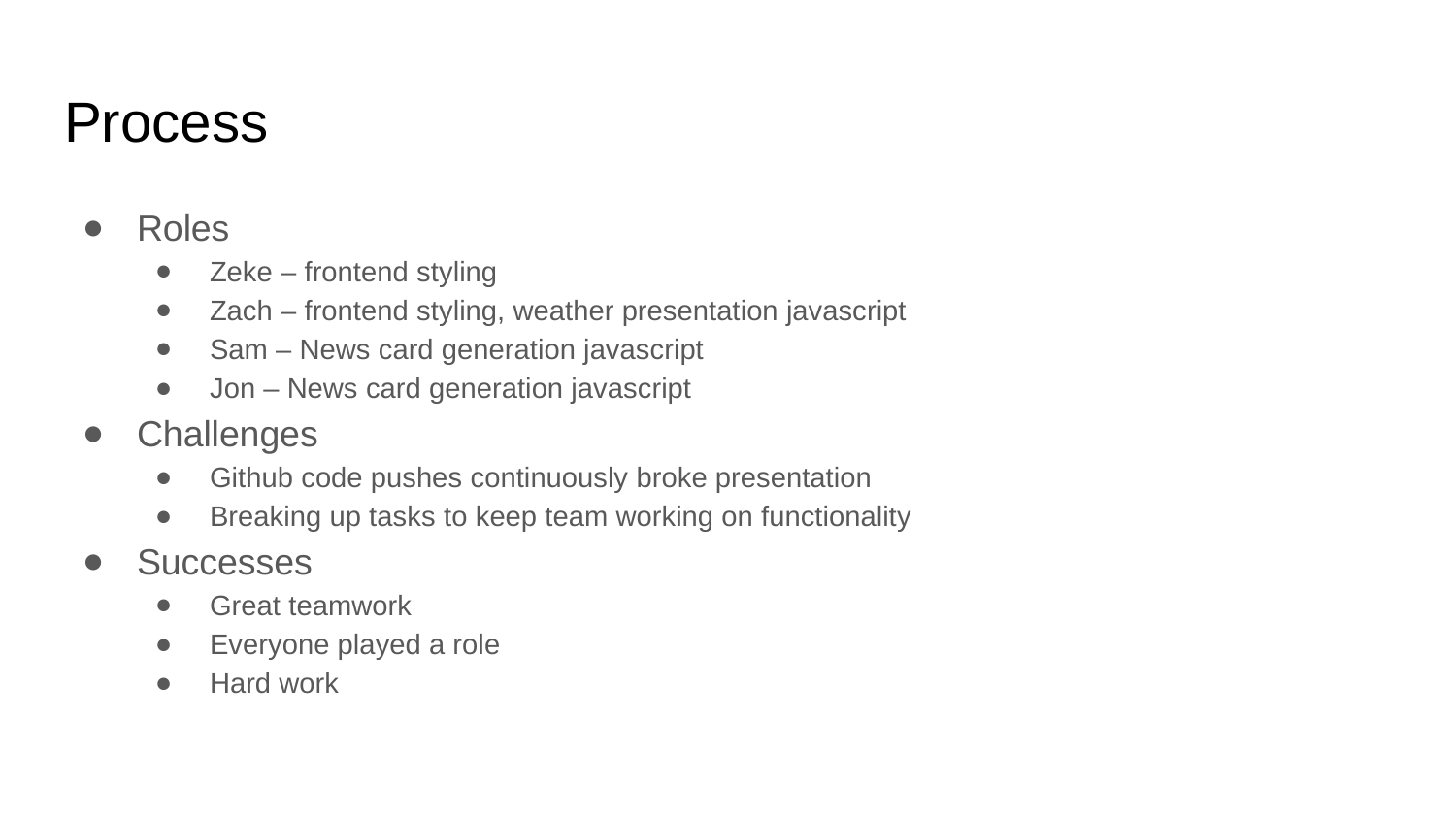

# Process
Roles
Zeke – frontend styling
Zach – frontend styling, weather presentation javascript
Sam – News card generation javascript
Jon – News card generation javascript
Challenges
Github code pushes continuously broke presentation
Breaking up tasks to keep team working on functionality
Successes
Great teamwork
Everyone played a role
Hard work